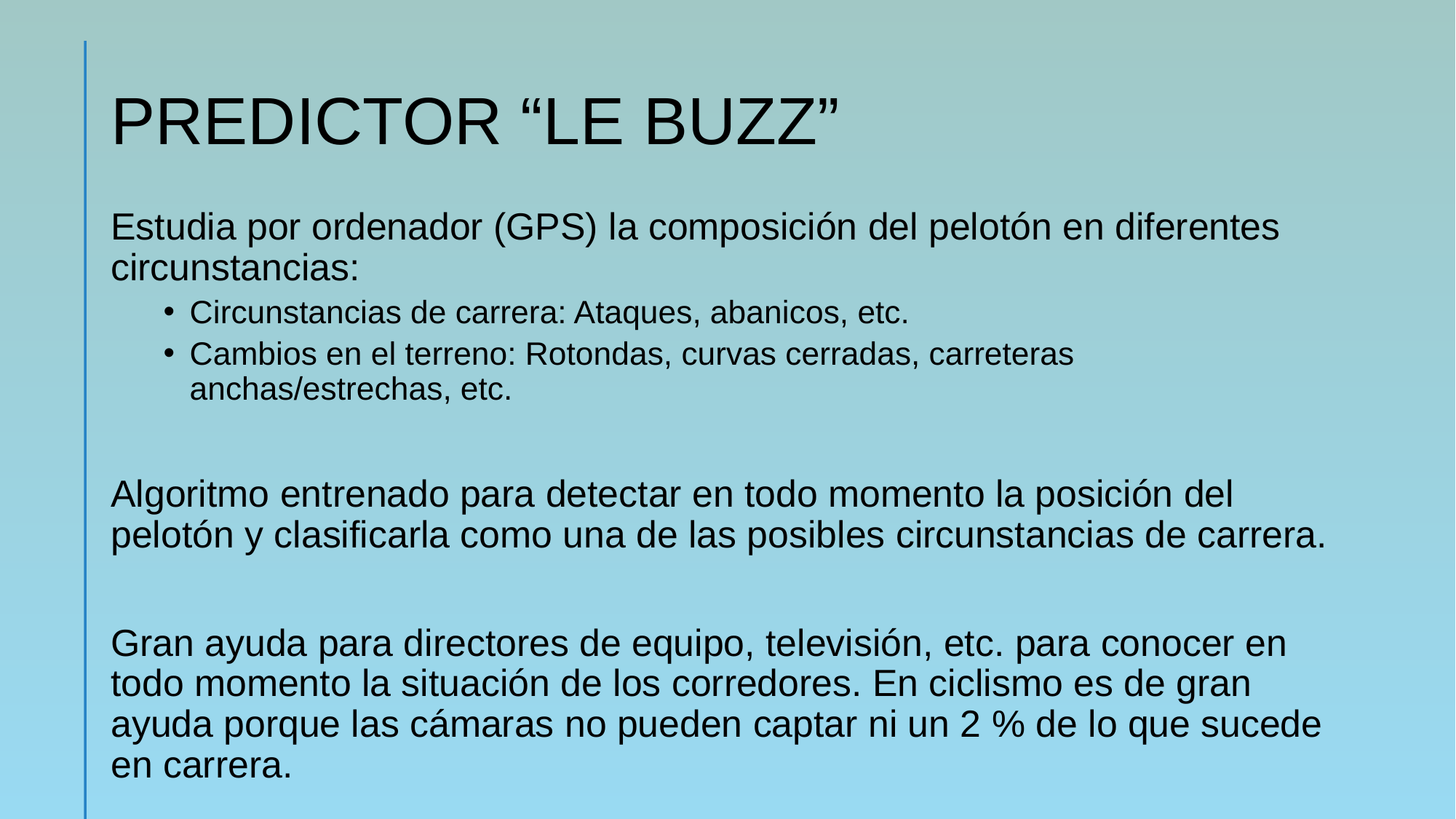

# PREDICTOR “LE BUZZ”
Estudia por ordenador (GPS) la composición del pelotón en diferentes circunstancias:
Circunstancias de carrera: Ataques, abanicos, etc.
Cambios en el terreno: Rotondas, curvas cerradas, carreteras anchas/estrechas, etc.

Algoritmo entrenado para detectar en todo momento la posición del pelotón y clasificarla como una de las posibles circunstancias de carrera.

Gran ayuda para directores de equipo, televisión, etc. para conocer en todo momento la situación de los corredores. En ciclismo es de gran ayuda porque las cámaras no pueden captar ni un 2 % de lo que sucede en carrera.